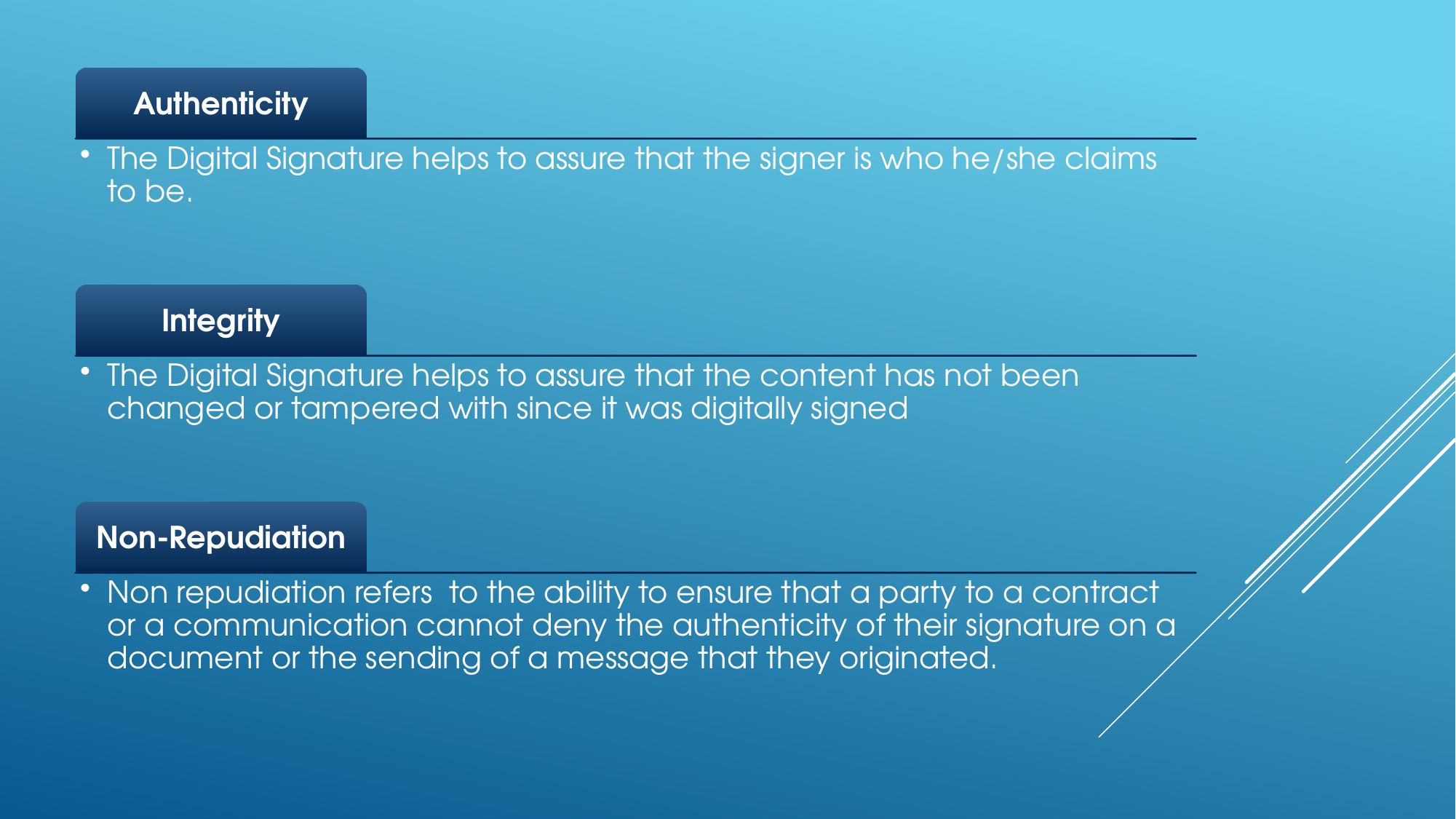

Authenticity
The Digital Signature helps to assure that the signer is who he/she claims to be.

Integrity
The Digital Signature helps to assure that the content has not been changed or tampered with since it was digitally signed

Non-Repudiation
Non repudiation refers  to the ability to ensure that a party to a contract or a communication cannot deny the authenticity of their signature on a document or the sending of a message that they originated.